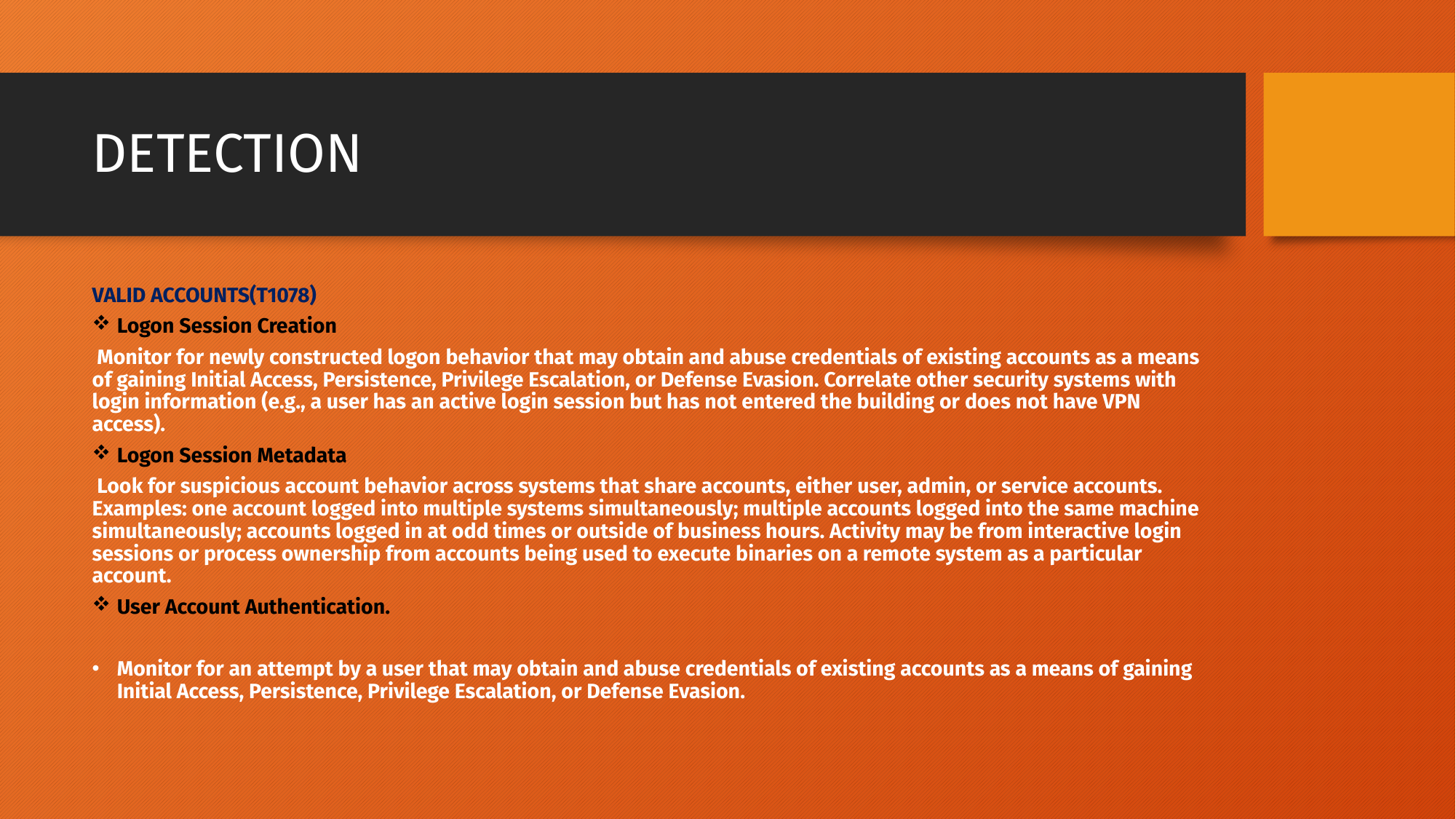

# DETECTION
VALID ACCOUNTS(T1078)
Logon Session Creation
 Monitor for newly constructed logon behavior that may obtain and abuse credentials of existing accounts as a means of gaining Initial Access, Persistence, Privilege Escalation, or Defense Evasion. Correlate other security systems with login information (e.g., a user has an active login session but has not entered the building or does not have VPN access).
Logon Session Metadata
 Look for suspicious account behavior across systems that share accounts, either user, admin, or service accounts. Examples: one account logged into multiple systems simultaneously; multiple accounts logged into the same machine simultaneously; accounts logged in at odd times or outside of business hours. Activity may be from interactive login sessions or process ownership from accounts being used to execute binaries on a remote system as a particular account.
User Account Authentication.

Monitor for an attempt by a user that may obtain and abuse credentials of existing accounts as a means of gaining Initial Access, Persistence, Privilege Escalation, or Defense Evasion.